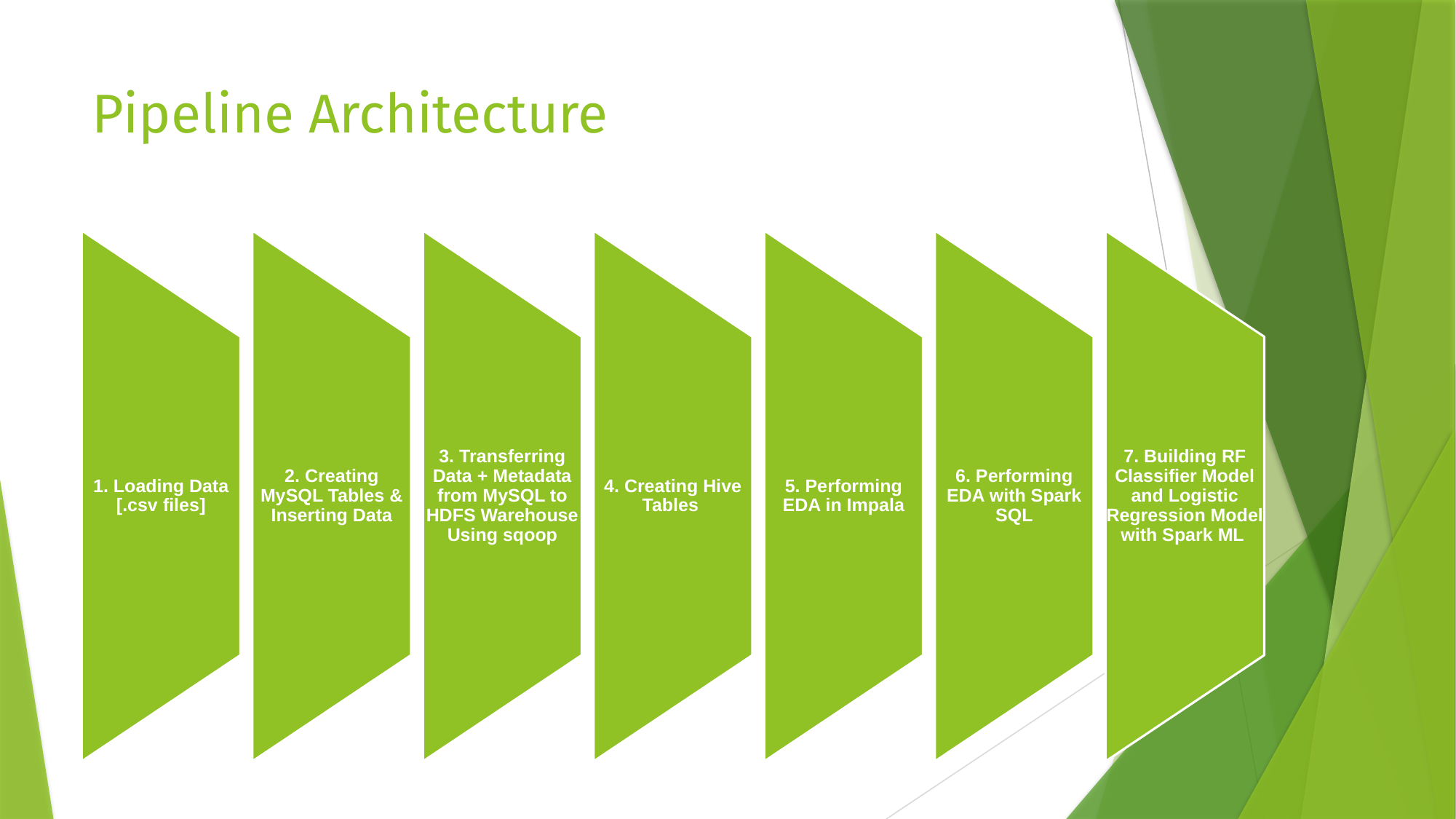

# Pipeline Architecture
1. Loading Data [.csv files]
2. Creating MySQL Tables & Inserting Data
3. Transferring Data + Metadata from MySQL to HDFS Warehouse Using sqoop
4. Creating Hive Tables
5. Performing EDA in Impala
6. Performing EDA with Spark SQL
7. Building RF Classifier Model and Logistic Regression Model with Spark ML